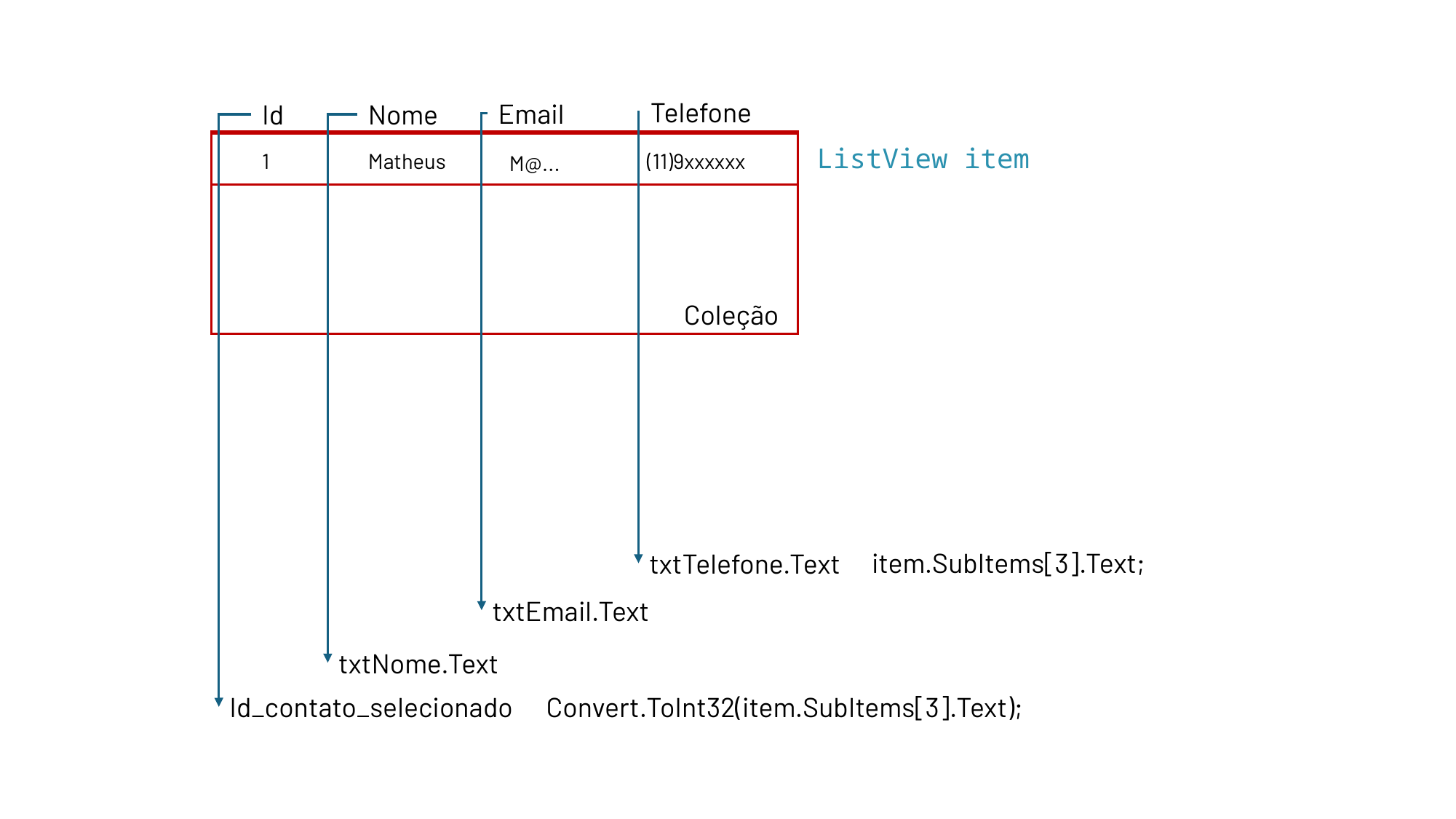

Telefone
Email
Id
Nome

1
Matheus
(11)9xxxxxx
M@...

ListView item
Coleção
item.SubItems[3].Text;
txtTelefone.Text
txtEmail.Text
txtNome.Text
Id_contato_selecionado
Convert.ToInt32(item.SubItems[3].Text);